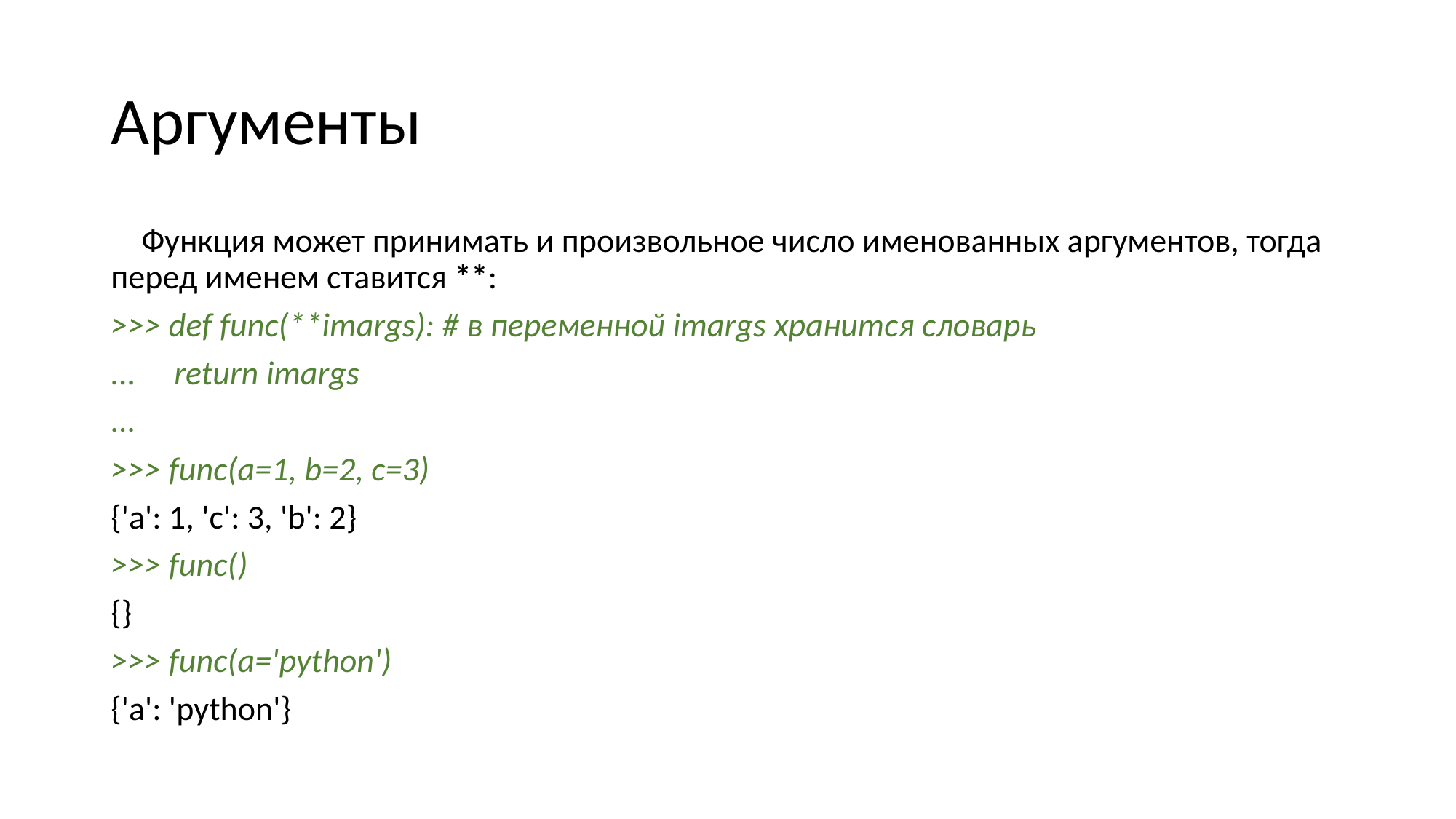

# Аргументы
    Функция может принимать и произвольное число именованных аргументов, тогда перед именем ставится **:
>>> def func(**imargs): # в переменной imargs хранится словарь
...     return imargs
...
>>> func(a=1, b=2, c=3)
{'a': 1, 'c': 3, 'b': 2}
>>> func()
{}
>>> func(a='python')
{'a': 'python'}